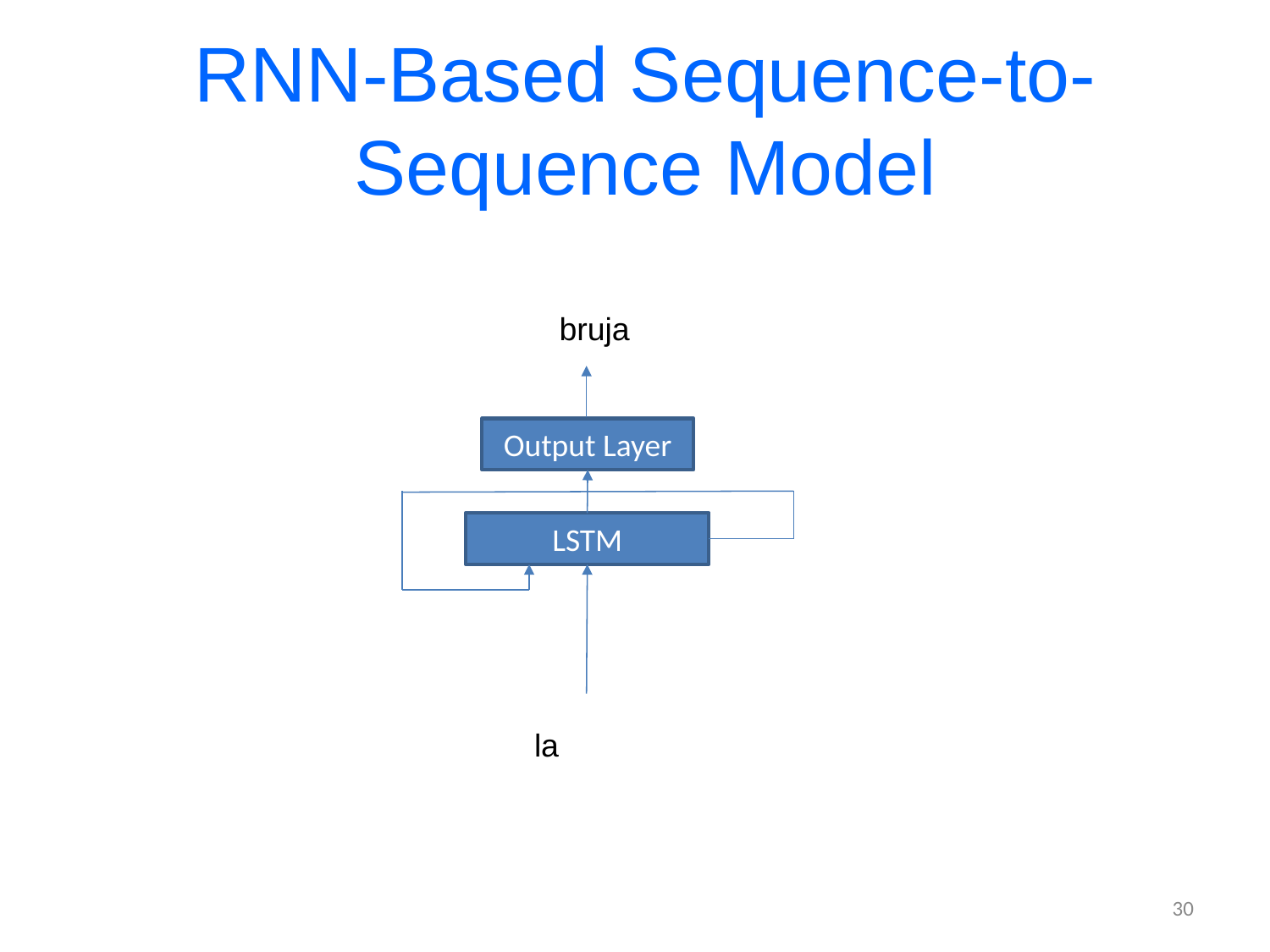

# RNN-Based Sequence-to-Sequence Model
bruja
Output Layer
LSTM
la
30